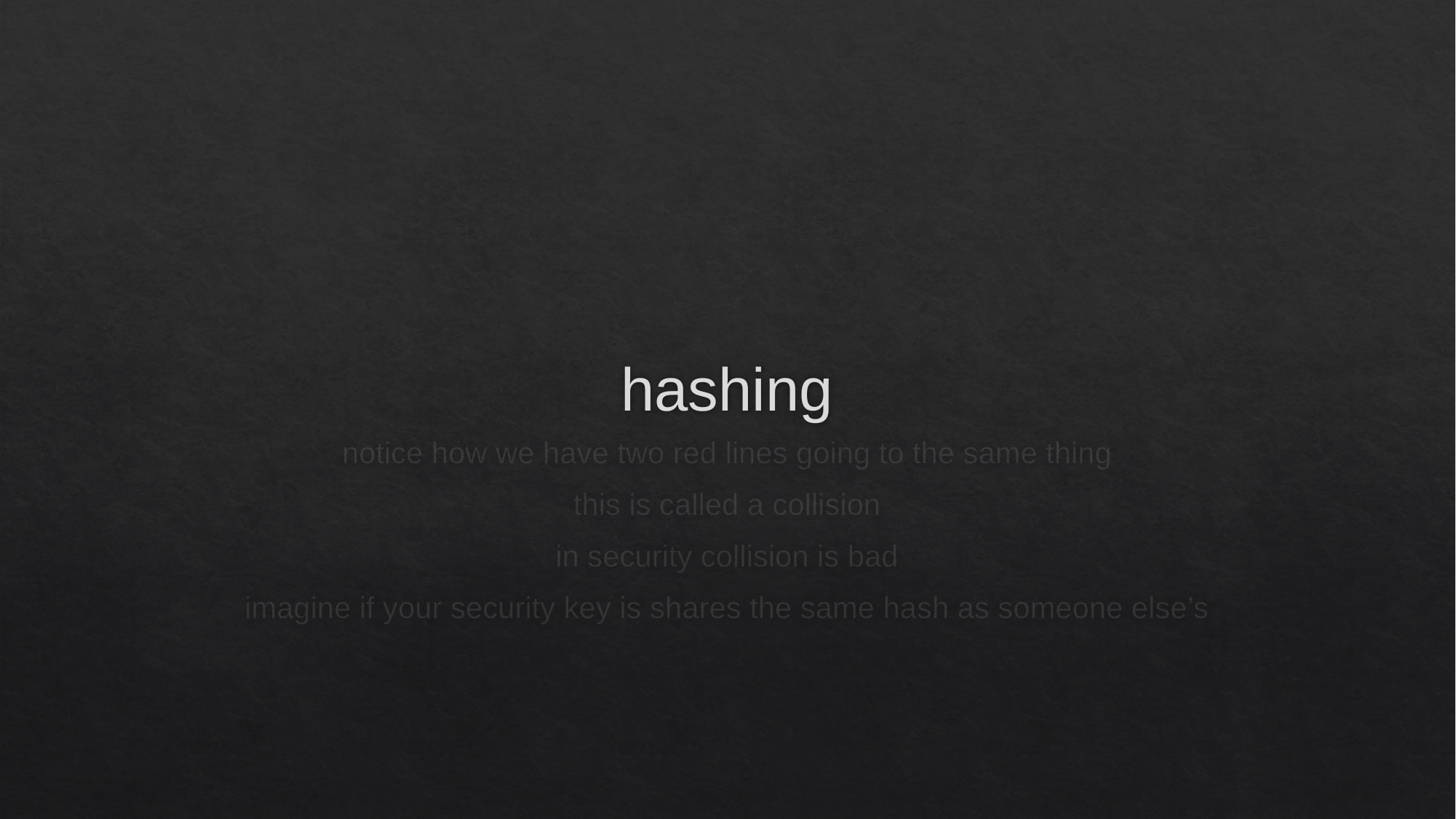

# hashing
notice how we have two red lines going to the same thing
this is called a collision
in security collision is bad
imagine if your security key is shares the same hash as someone else’s